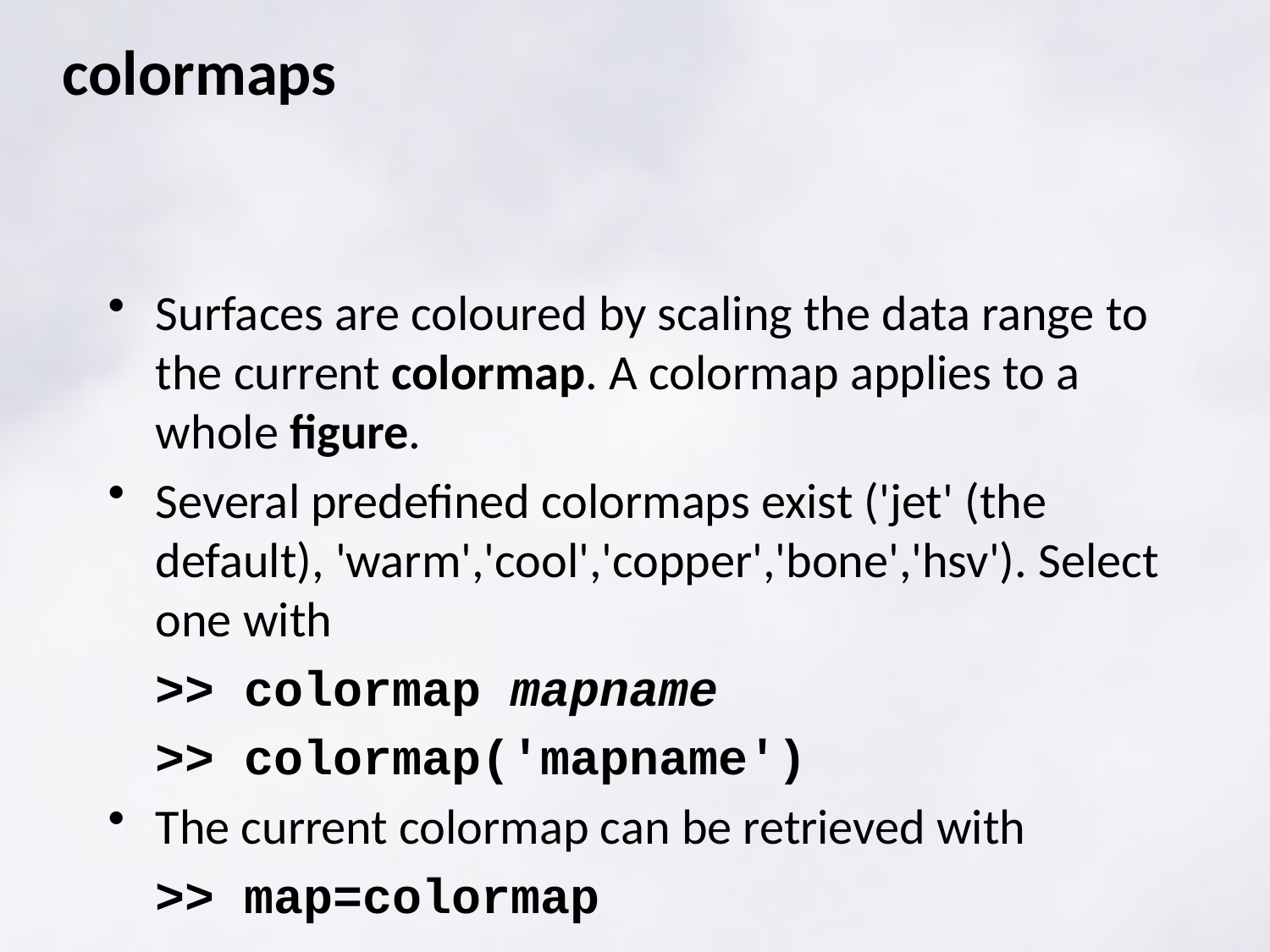

# colormaps
Surfaces are coloured by scaling the data range to the current colormap. A colormap applies to a whole figure.
Several predefined colormaps exist ('jet' (the default), 'warm','cool','copper','bone','hsv'). Select one with
	>> colormap mapname
	>> colormap('mapname')
The current colormap can be retrieved with
	>> map=colormap